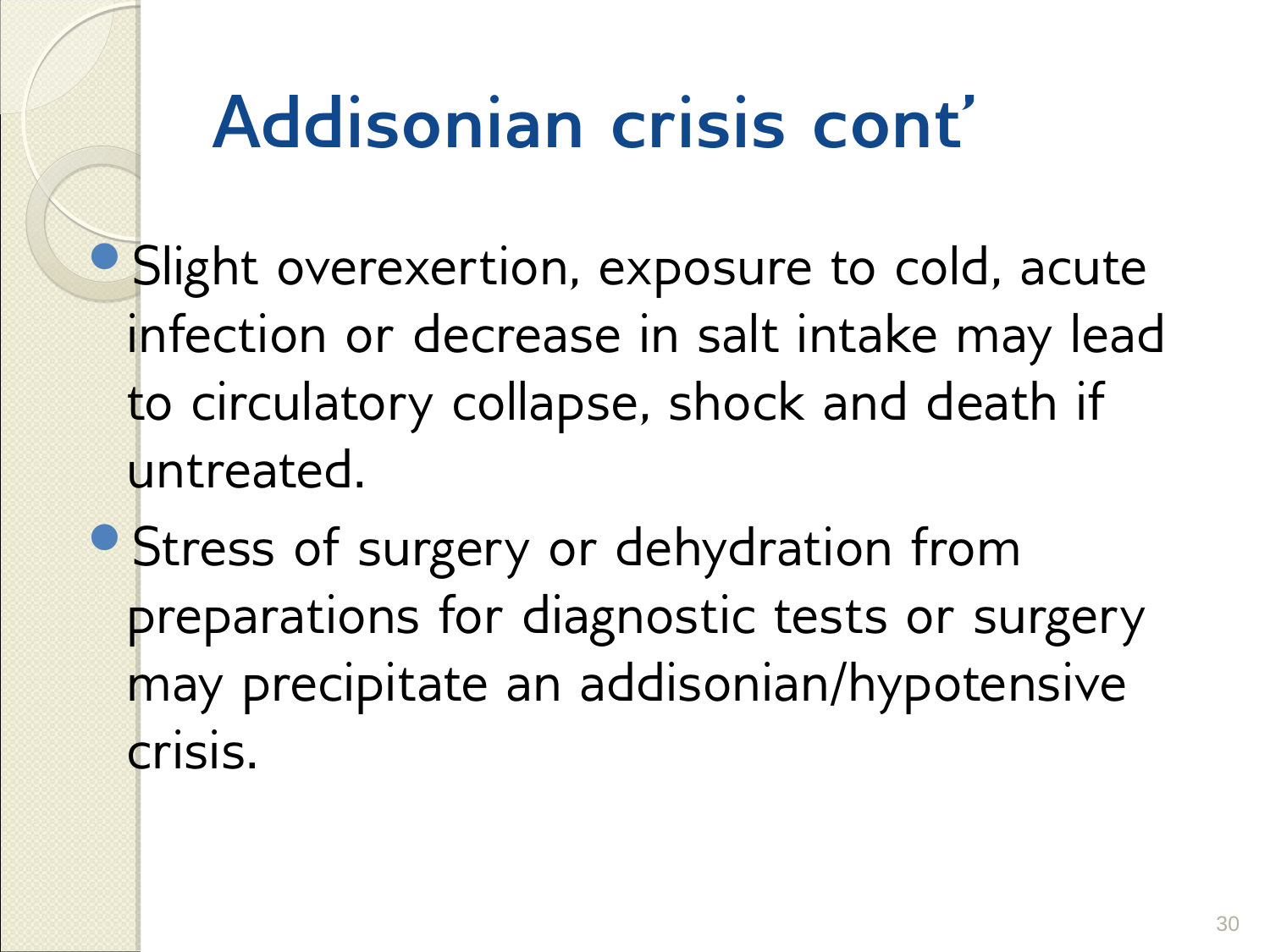

# Addisonian crisis cont’
Slight overexertion, exposure to cold, acute infection or decrease in salt intake may lead to circulatory collapse, shock and death if untreated.
Stress of surgery or dehydration from preparations for diagnostic tests or surgery may precipitate an addisonian/hypotensive  crisis.
30